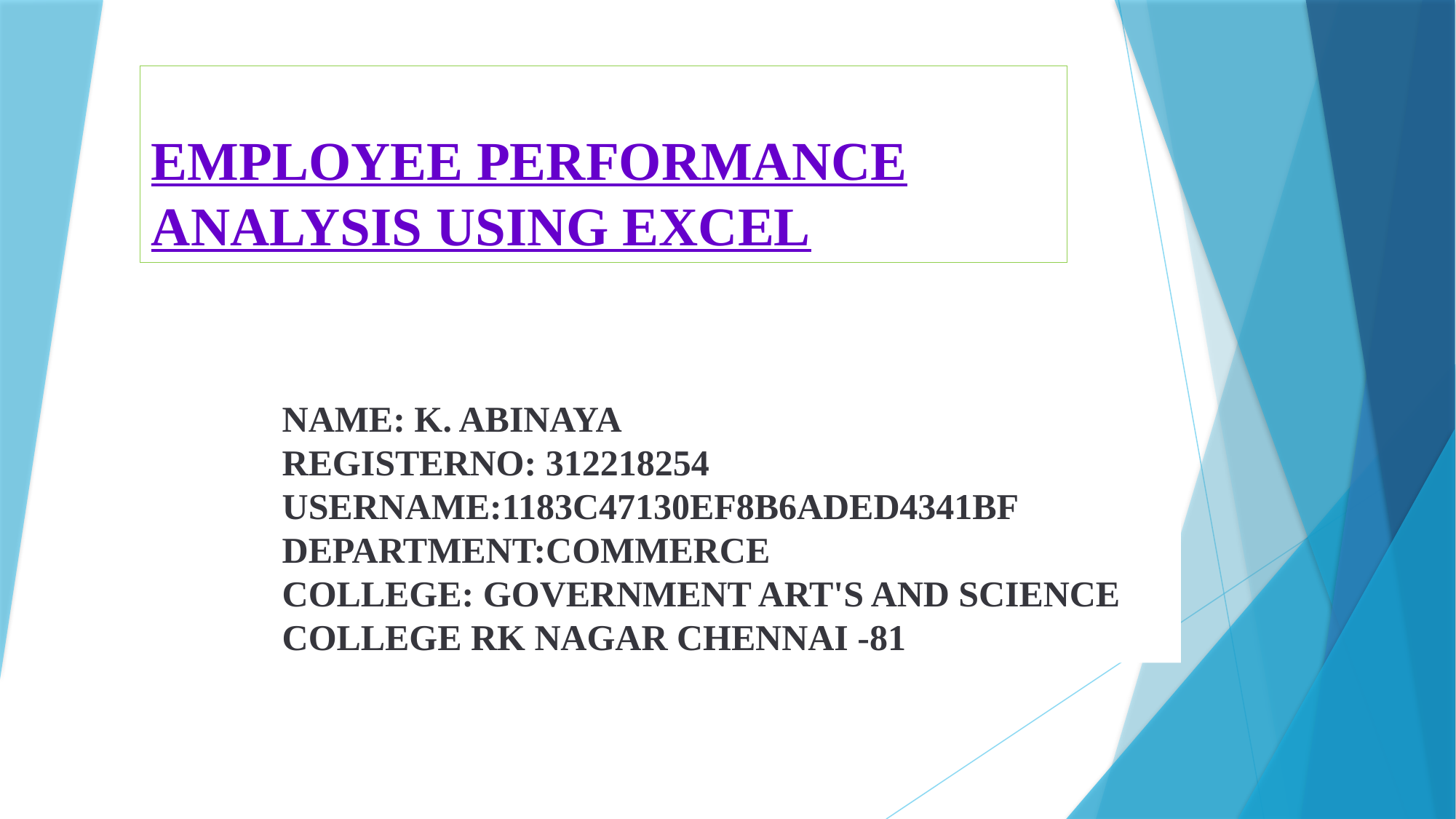

# EMPLOYEE PERFORMANCE ANALYSIS USING EXCEL
NAME: K. ABINAYA
REGISTERNO: 312218254
USERNAME:1183C47130EF8B6ADED4341BF
DEPARTMENT:COMMERCE
COLLEGE: GOVERNMENT ART'S AND SCIENCE COLLEGE RK NAGAR CHENNAI -81